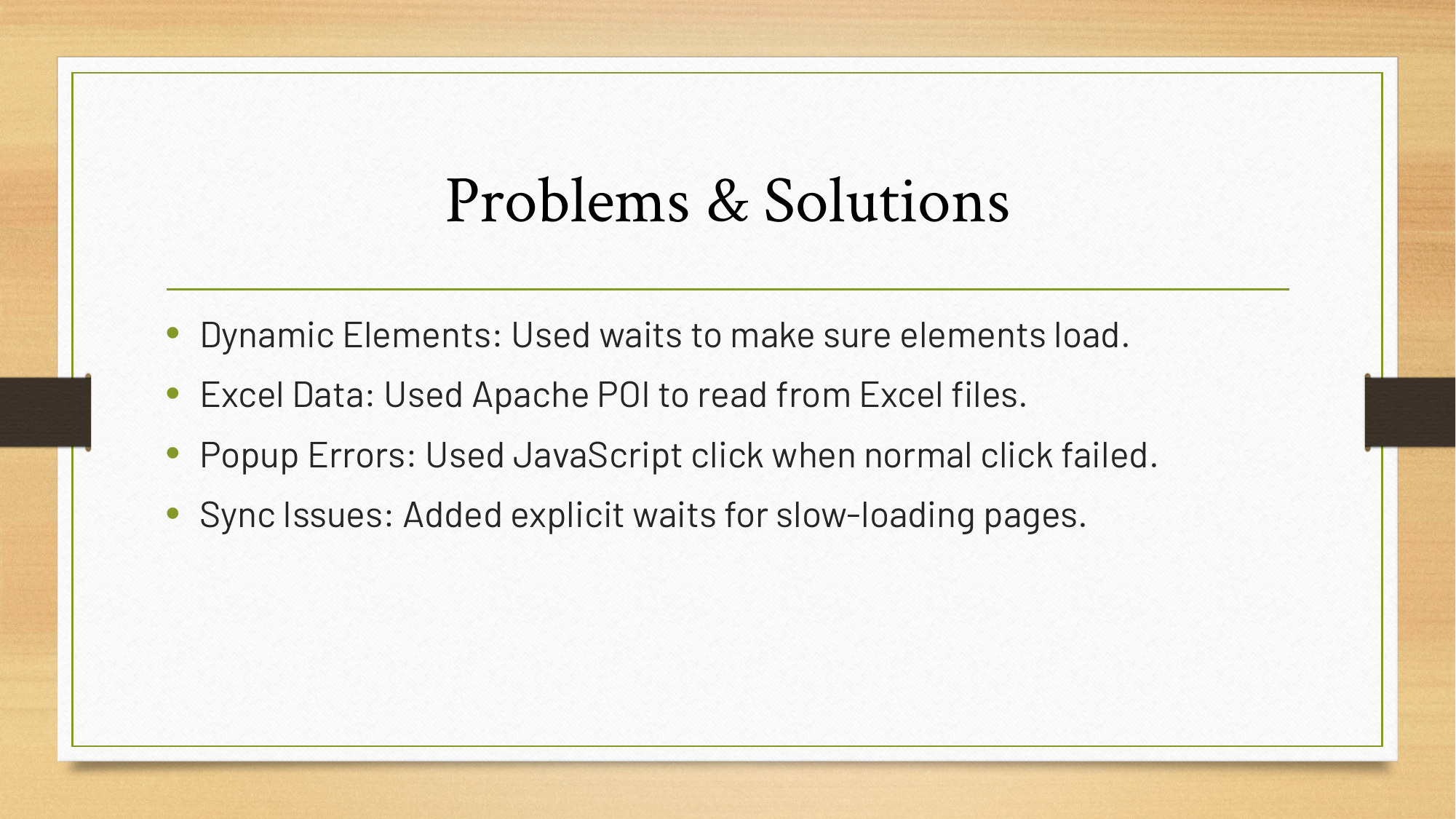

# Problems & Solutions
Dynamic Elements: Used waits to make sure elements load.
Excel Data: Used Apache POI to read from Excel files.
Popup Errors: Used JavaScript click when normal click failed.
Sync Issues: Added explicit waits for slow-loading pages.